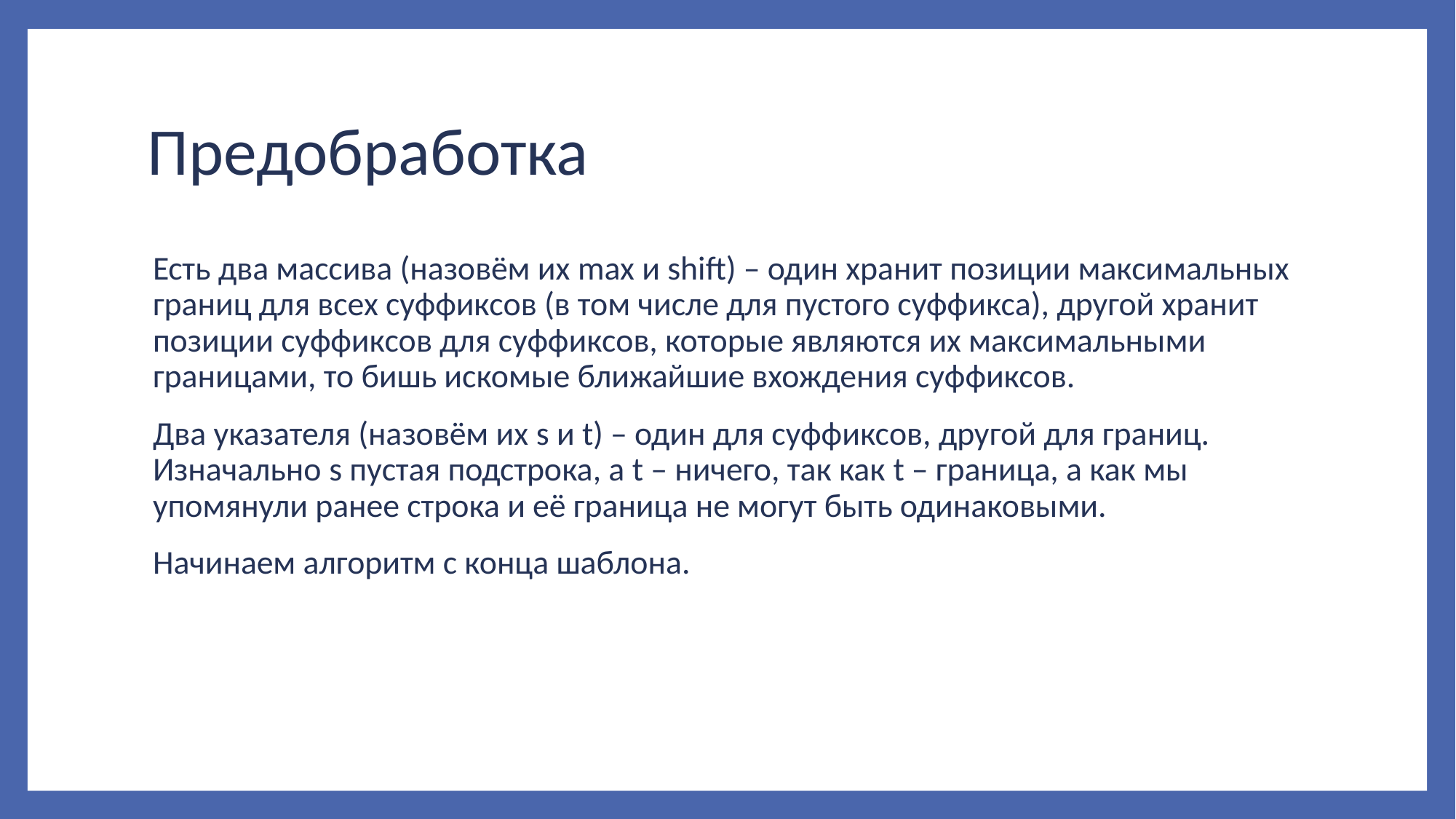

# Предобработка
Есть два массива (назовём их max и shift) – один хранит позиции максимальных границ для всех суффиксов (в том числе для пустого суффикса), другой хранит позиции суффиксов для суффиксов, которые являются их максимальными границами, то бишь искомые ближайшие вхождения суффиксов.
Два указателя (назовём их s и t) – один для суффиксов, другой для границ. Изначально s пустая подстрока, а t – ничего, так как t – граница, а как мы упомянули ранее строка и её граница не могут быть одинаковыми.
Начинаем алгоритм с конца шаблона.